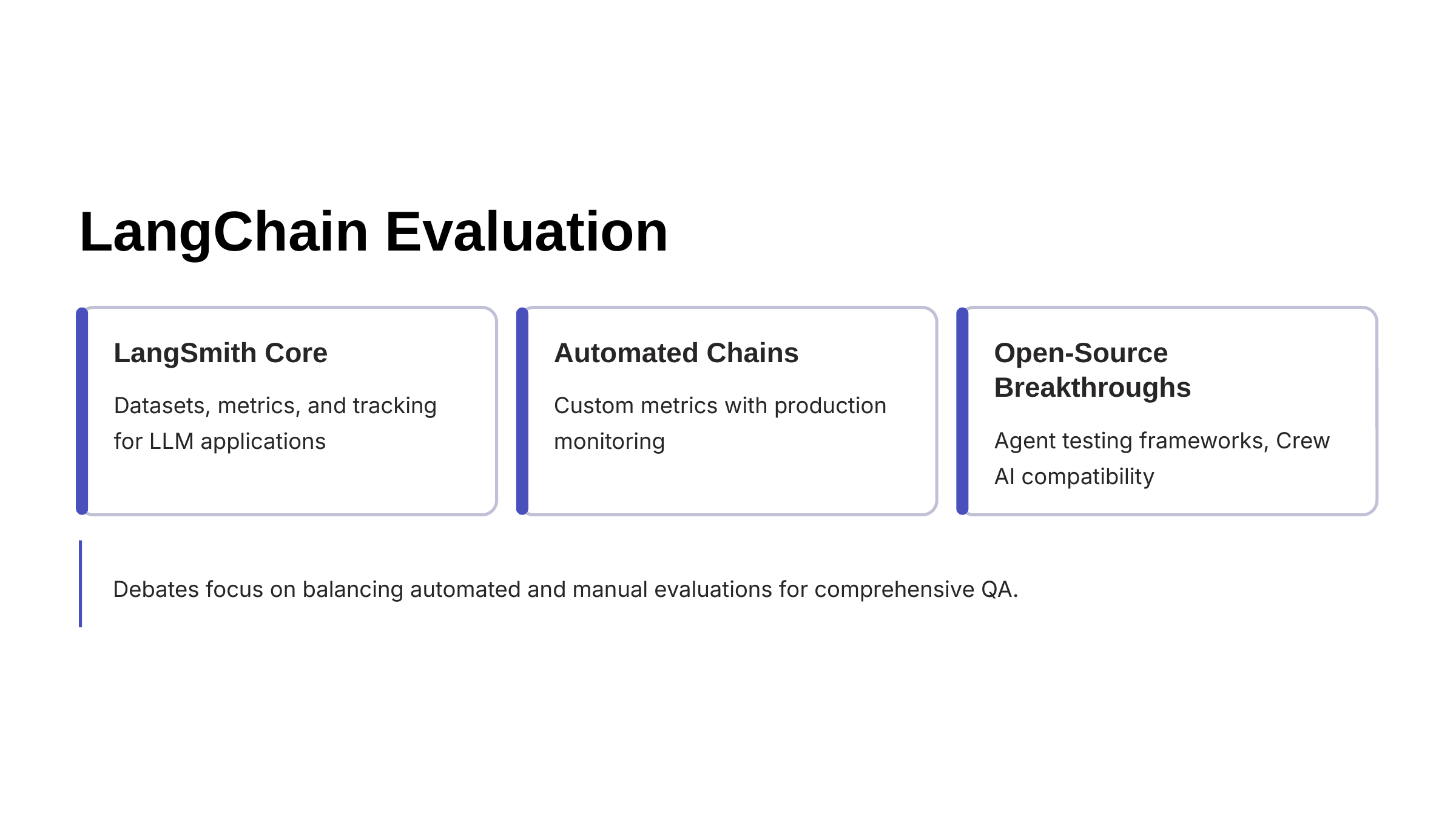

LangChain Evaluation

LangSmith Core
Automated Chains
Open-Source Breakthroughs
Datasets, metrics, and tracking for LLM applications
Custom metrics with production monitoring
Agent testing frameworks, Crew AI compatibility

Debates focus on balancing automated and manual evaluations for comprehensive QA.